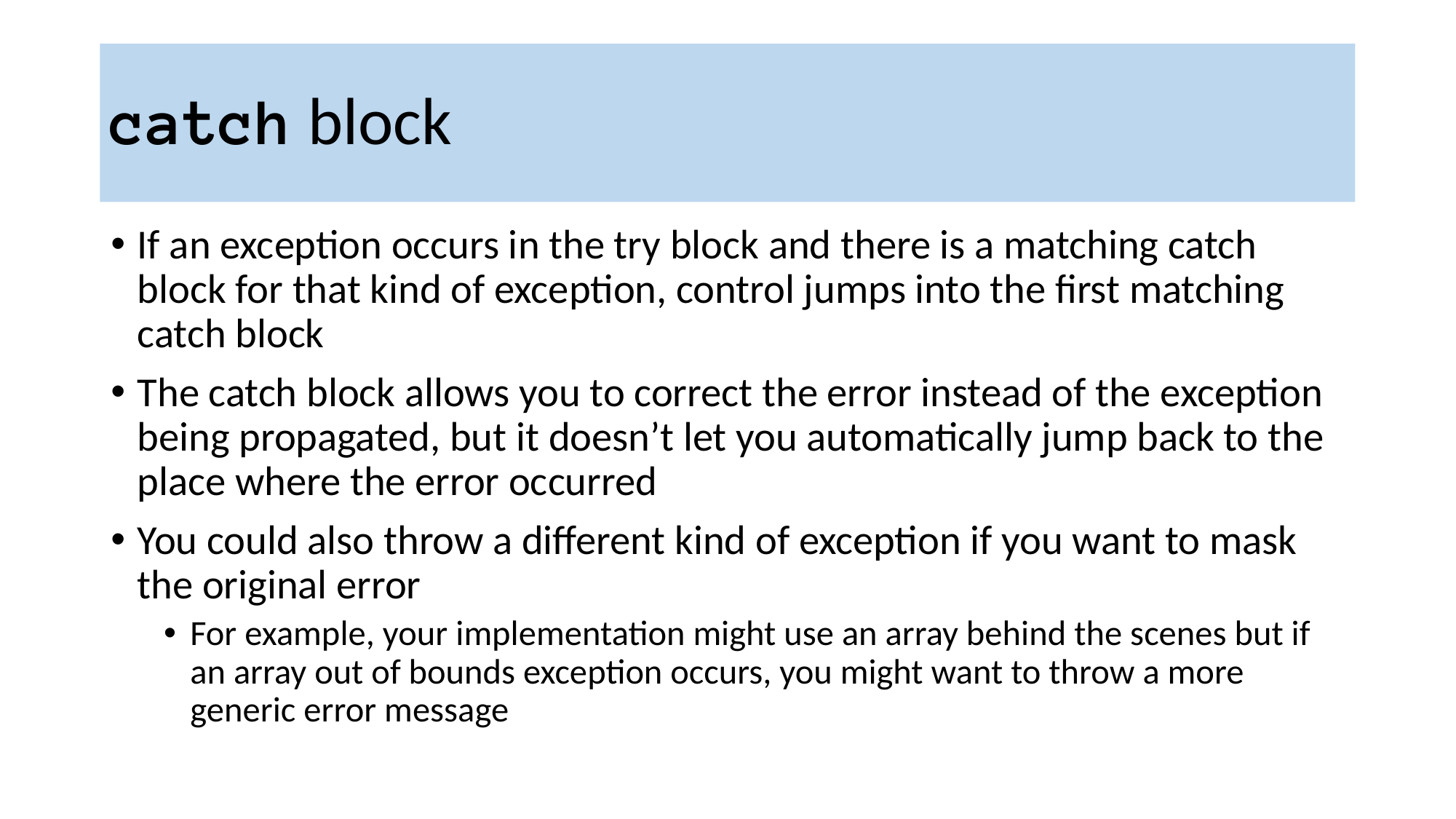

# catch block
If an exception occurs in the try block and there is a matching catch block for that kind of exception, control jumps into the first matching catch block
The catch block allows you to correct the error instead of the exception being propagated, but it doesn’t let you automatically jump back to the place where the error occurred
You could also throw a different kind of exception if you want to mask the original error
For example, your implementation might use an array behind the scenes but if an array out of bounds exception occurs, you might want to throw a more generic error message